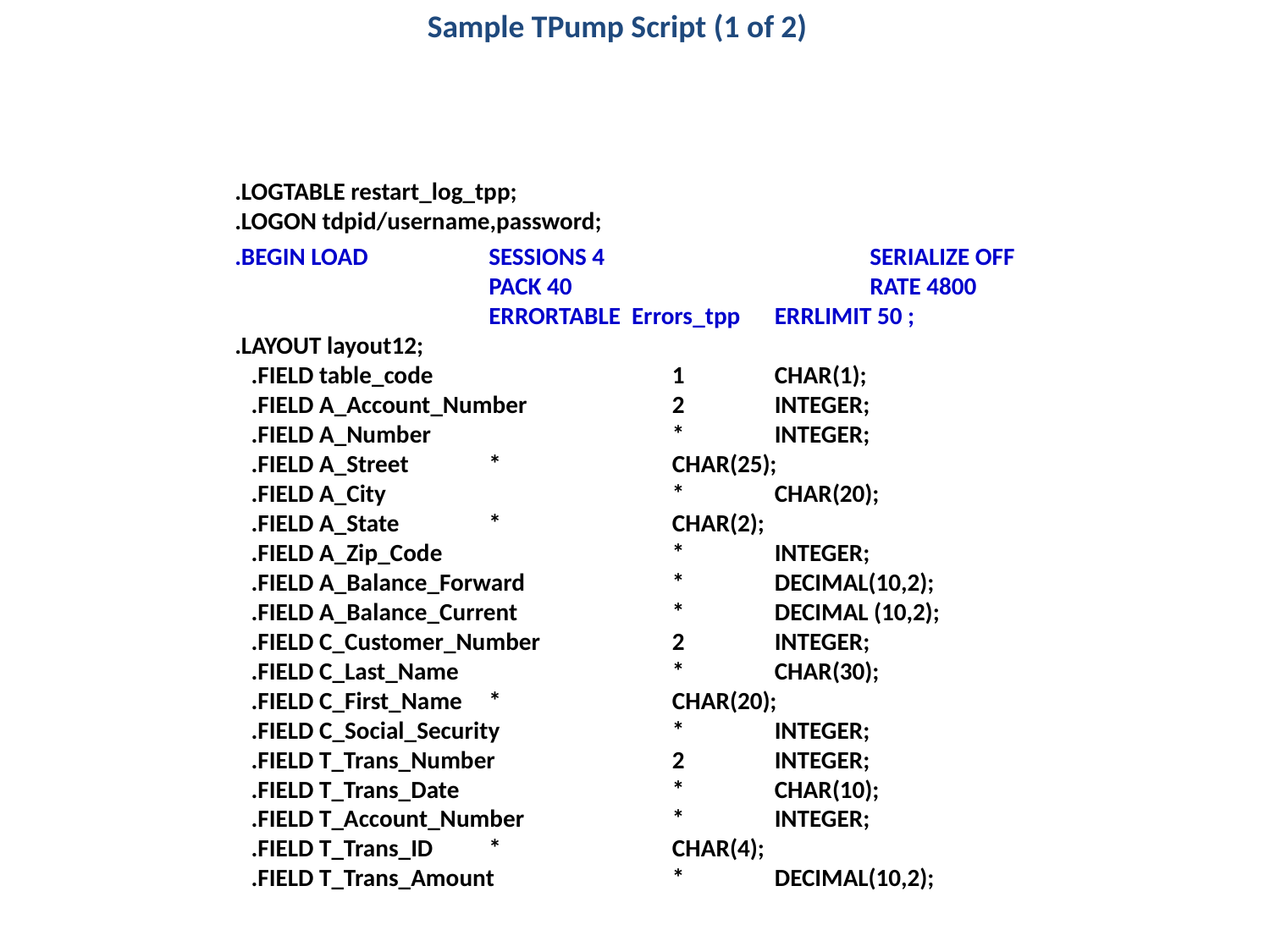

Sample TPump Script (1 of 2)
.LOGTABLE restart_log_tpp;
.LOGON tdpid/username,password;
.BEGIN LOAD 	SESSIONS 4			SERIALIZE OFF
	PACK 40 			RATE 4800
	ERRORTABLE  Errors_tpp	ERRLIMIT 50 ;
.LAYOUT layout12;
   .FIELD table_code 		1 	CHAR(1);
   .FIELD A_Account_Number	2	INTEGER;
   .FIELD A_Number		*	INTEGER;
   .FIELD A_Street           	* 	CHAR(25);
   .FIELD A_City		* 	CHAR(20);
   .FIELD A_State            	* 	CHAR(2);
   .FIELD A_Zip_Code         	* 	INTEGER;
   .FIELD A_Balance_Forward	* 	DECIMAL(10,2);
   .FIELD A_Balance_Current	*	DECIMAL (10,2);
   .FIELD C_Customer_Number	2	INTEGER;
   .FIELD C_Last_Name        	* 	CHAR(30);
   .FIELD C_First_Name	* 	CHAR(20);
   .FIELD C_Social_Security  	* 	INTEGER;
   .FIELD T_Trans_Number     	2 	INTEGER;
   .FIELD T_Trans_Date       	* 	CHAR(10);
   .FIELD T_Account_Number   	* 	INTEGER;
   .FIELD T_Trans_ID        	* 	CHAR(4);
   .FIELD T_Trans_Amount     	* 	DECIMAL(10,2);